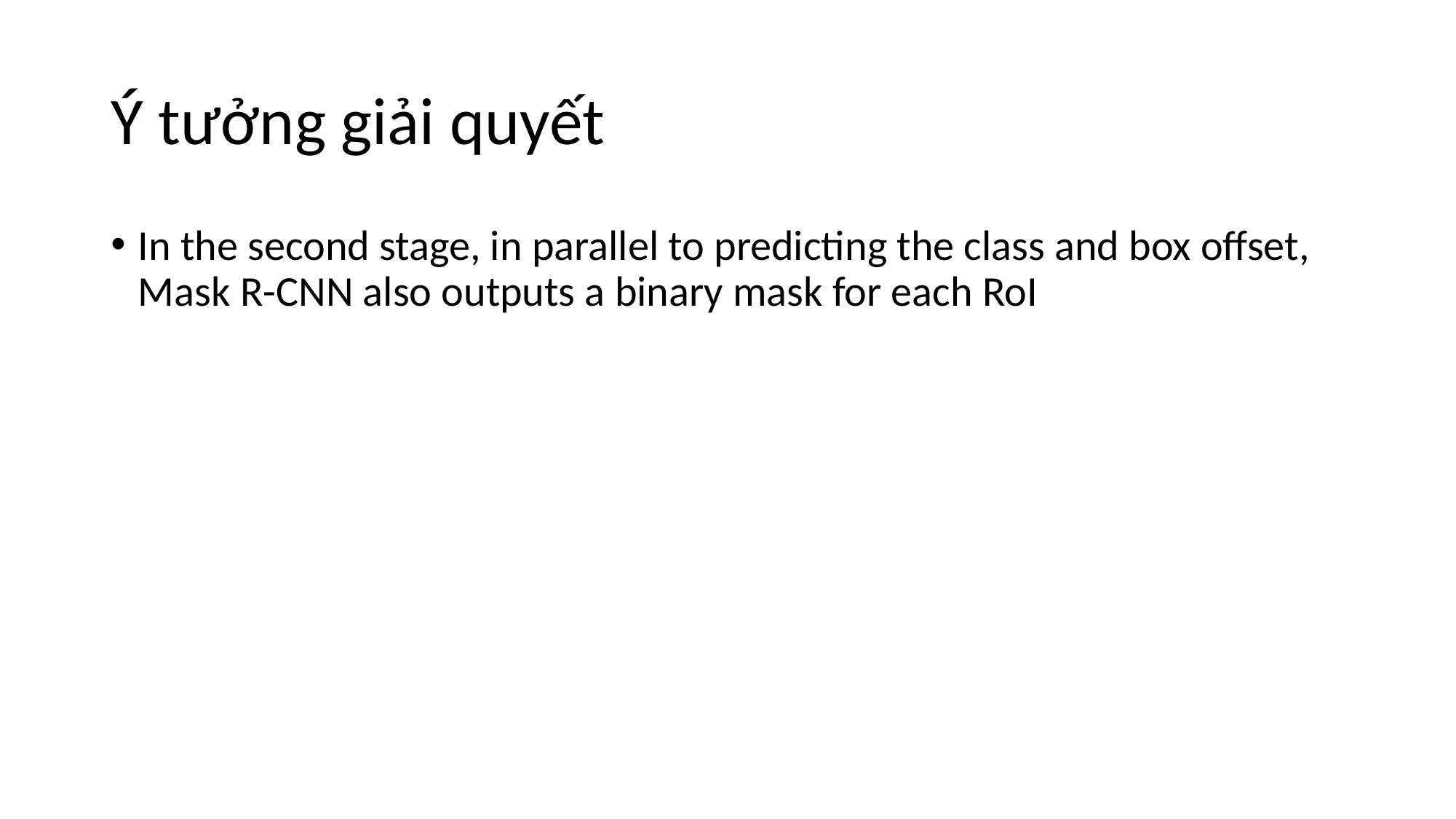

# Ý tưởng giải quyết
In the second stage, in parallel to predicting the class and box offset, Mask R-CNN also outputs a binary mask for each RoI